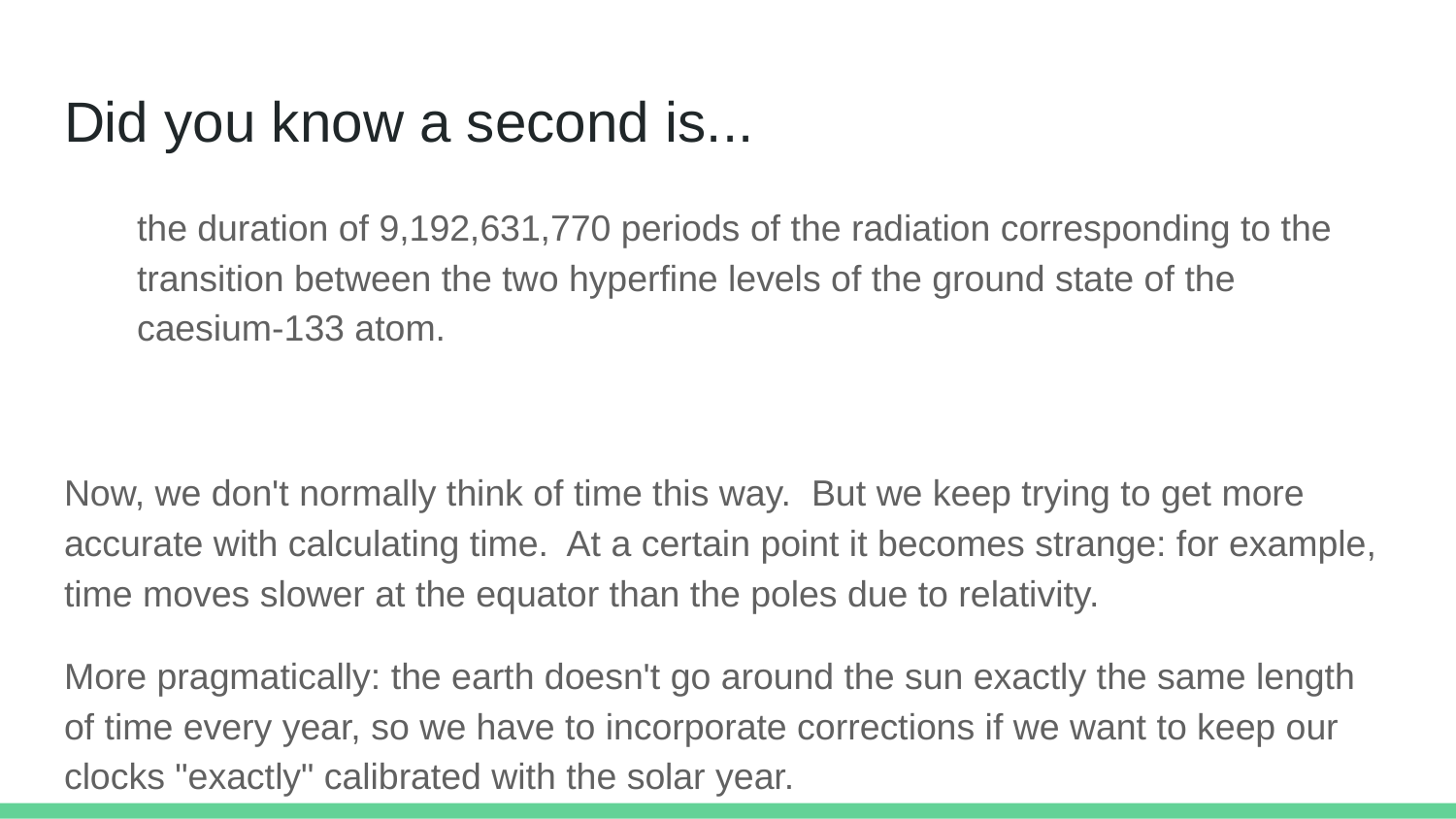

# Did you know a second is...
the duration of 9,192,631,770 periods of the radiation corresponding to the transition between the two hyperfine levels of the ground state of the caesium-133 atom.

Now, we don't normally think of time this way.  But we keep trying to get more accurate with calculating time.  At a certain point it becomes strange: for example, time moves slower at the equator than the poles due to relativity.
More pragmatically: the earth doesn't go around the sun exactly the same length of time every year, so we have to incorporate corrections if we want to keep our clocks "exactly" calibrated with the solar year.